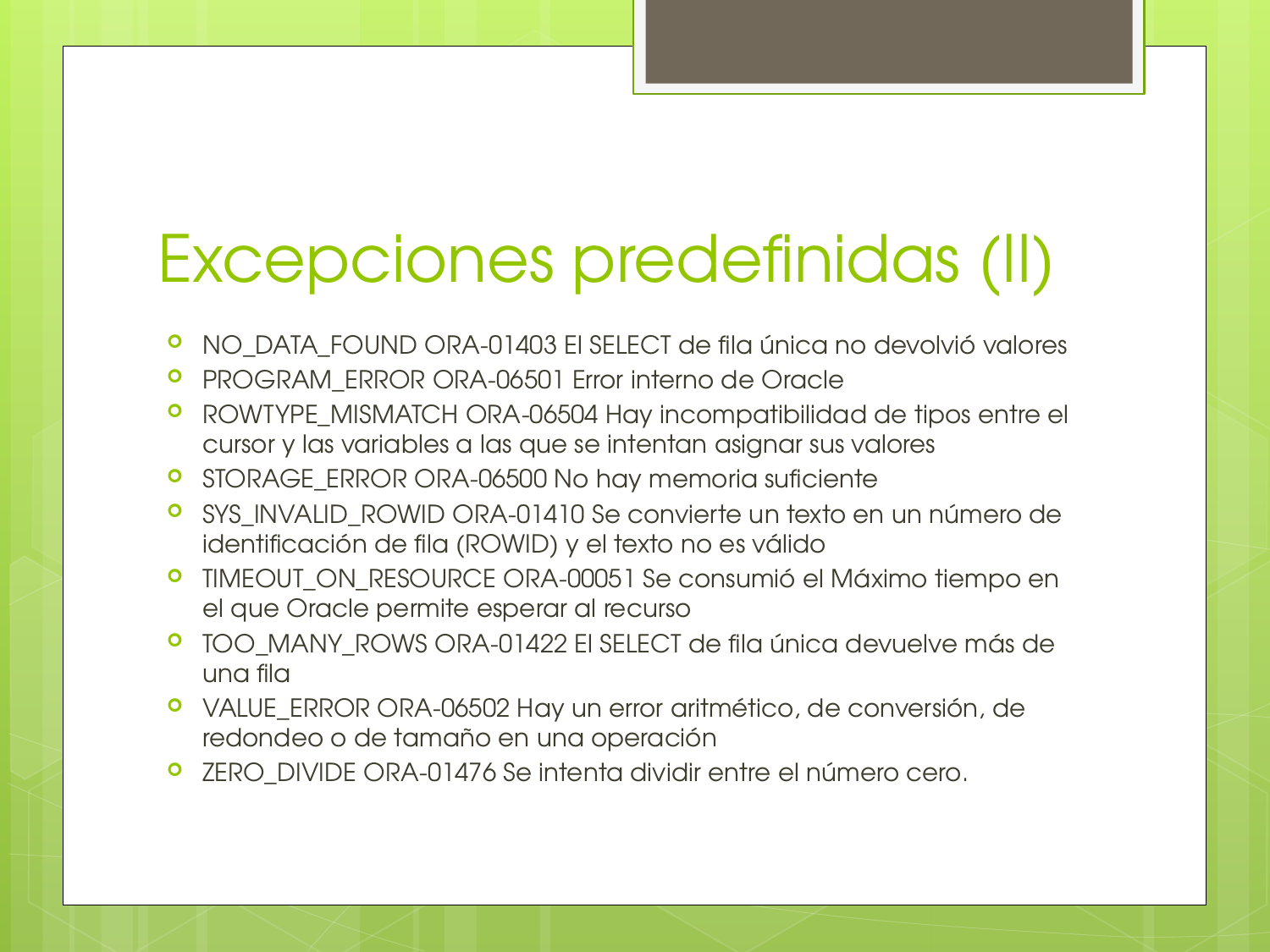

# Excepciones predefinidas (II)
NO_DATA_FOUND ORA-01403 El SELECT de fila única no devolvió valores
PROGRAM_ERROR ORA-06501 Error interno de Oracle
ROWTYPE_MISMATCH ORA-06504 Hay incompatibilidad de tipos entre el cursor y las variables a las que se intentan asignar sus valores
STORAGE_ERROR ORA-06500 No hay memoria suficiente
SYS_INVALID_ROWID ORA-01410 Se convierte un texto en un número de identificación de fila (ROWID) y el texto no es válido
TIMEOUT_ON_RESOURCE ORA-00051 Se consumió el Máximo tiempo en el que Oracle permite esperar al recurso
TOO_MANY_ROWS ORA-01422 El SELECT de fila única devuelve más de una fila
VALUE_ERROR ORA-06502 Hay un error aritmético, de conversión, de redondeo o de tamaño en una operación
ZERO_DIVIDE ORA-01476 Se intenta dividir entre el número cero.